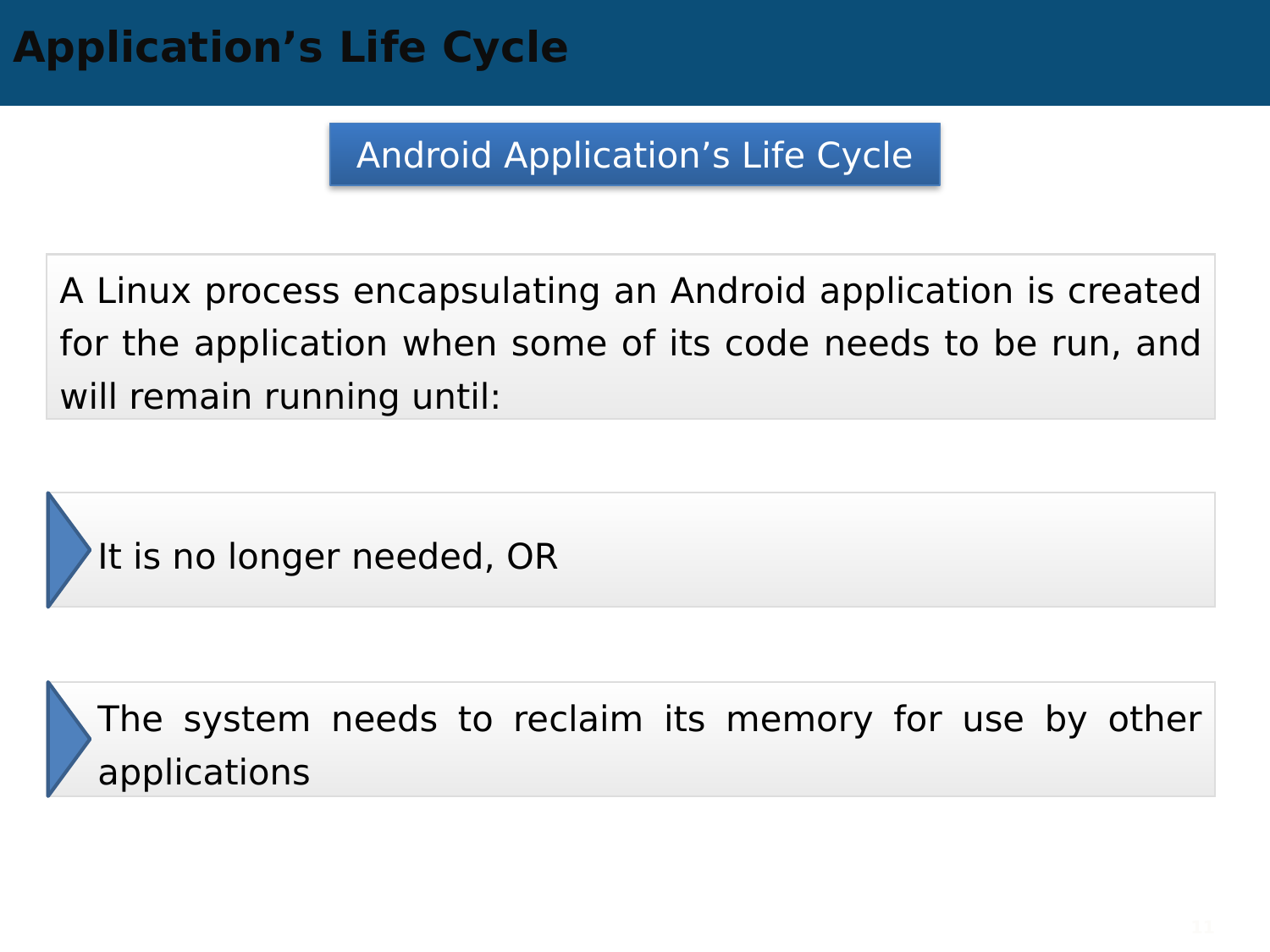

# Application’s Life Cycle
Android Application’s Life Cycle
A Linux process encapsulating an Android application is created for the application when some of its code needs to be run, and will remain running until:
It is no longer needed, OR

The system needs to reclaim its memory for use by other applications